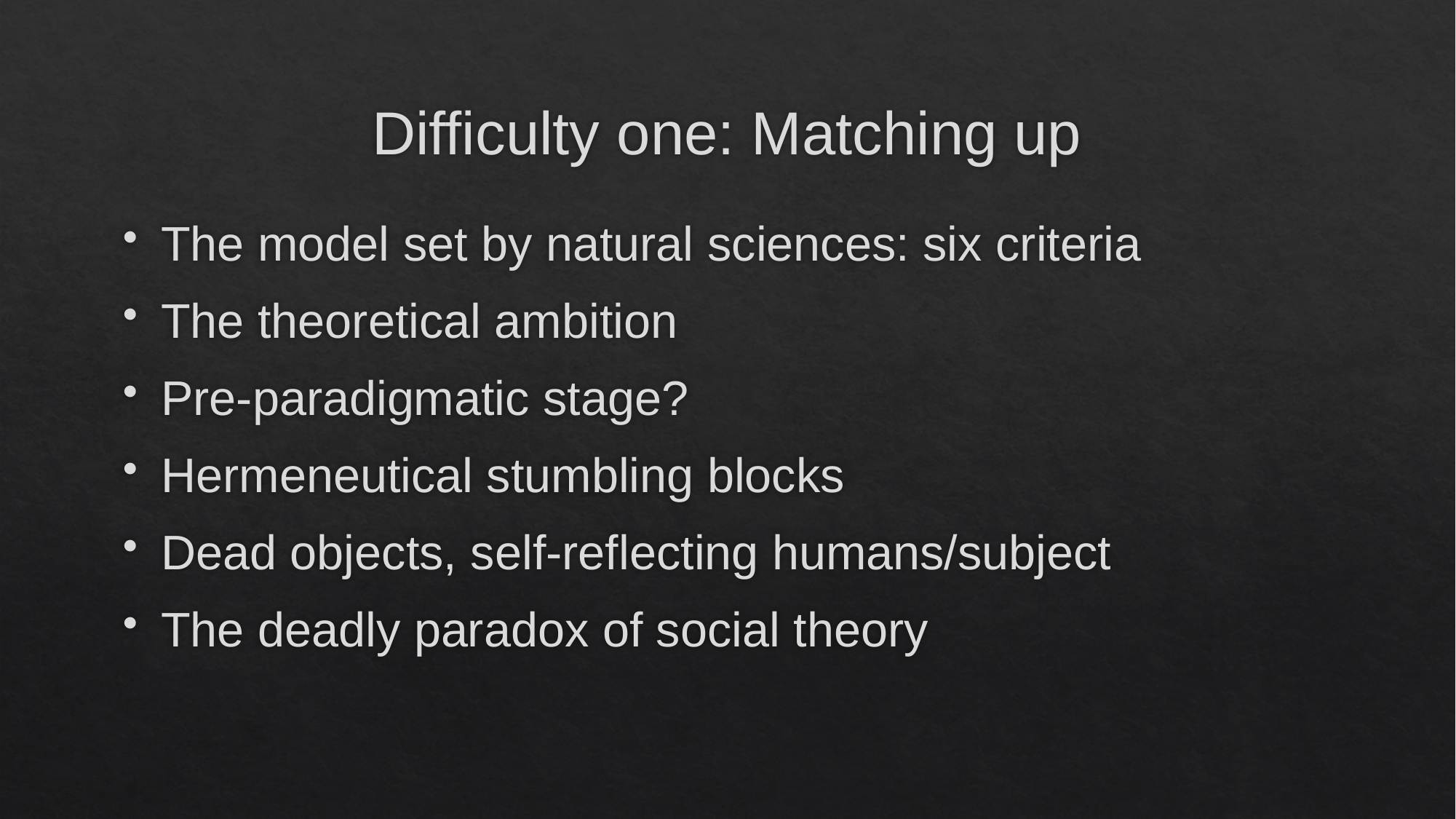

# Difficulty one: Matching up
The model set by natural sciences: six criteria
The theoretical ambition
Pre-paradigmatic stage?
Hermeneutical stumbling blocks
Dead objects, self-reflecting humans/subject
The deadly paradox of social theory